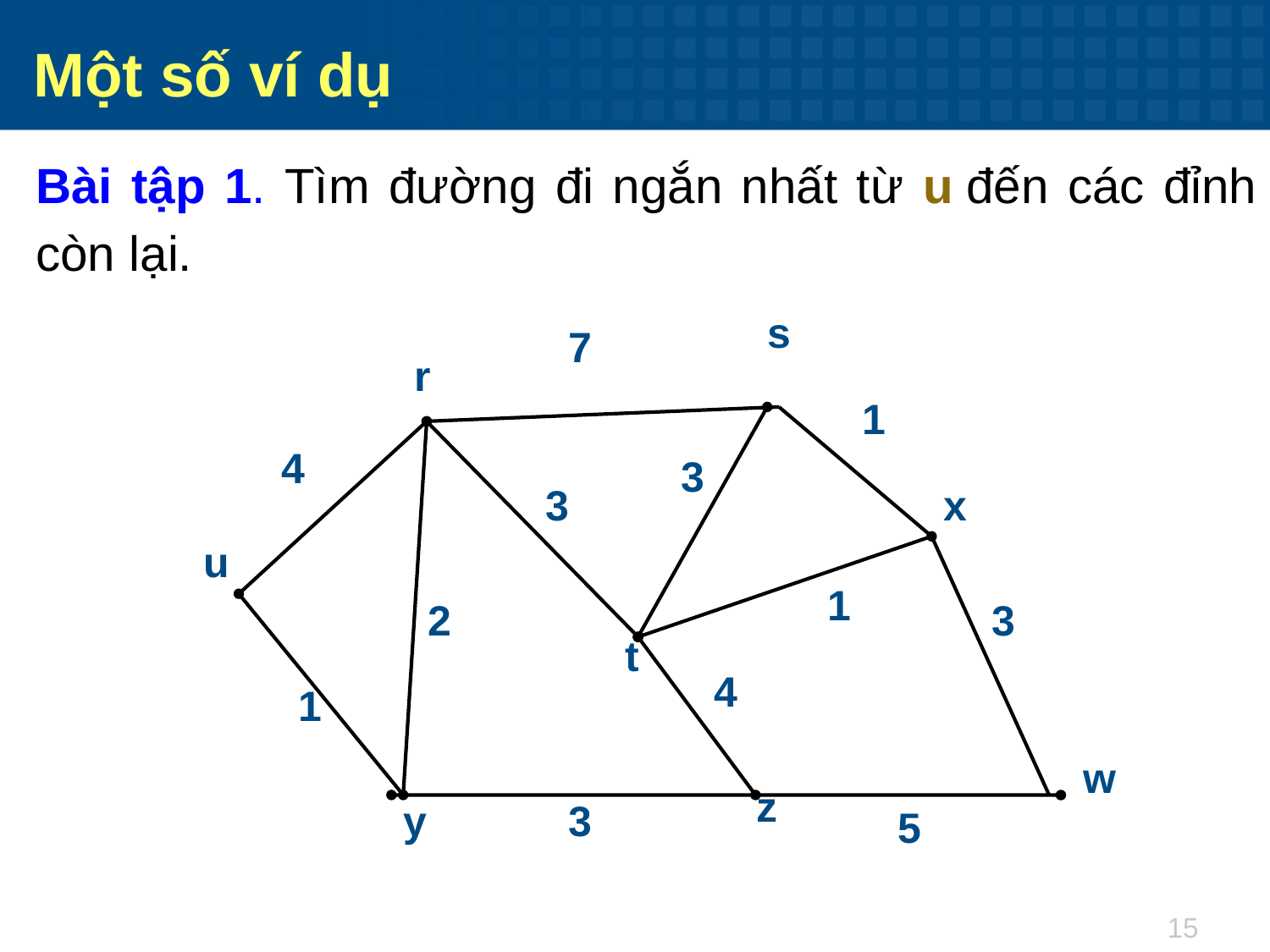

Một số ví dụ
Bài tập 1. Tìm đường đi ngắn nhất từ u đến các đỉnh còn lại.

s
7
r
1

4
3
3
x
u

1
2
3

t

4
1
w
z
y
3

5